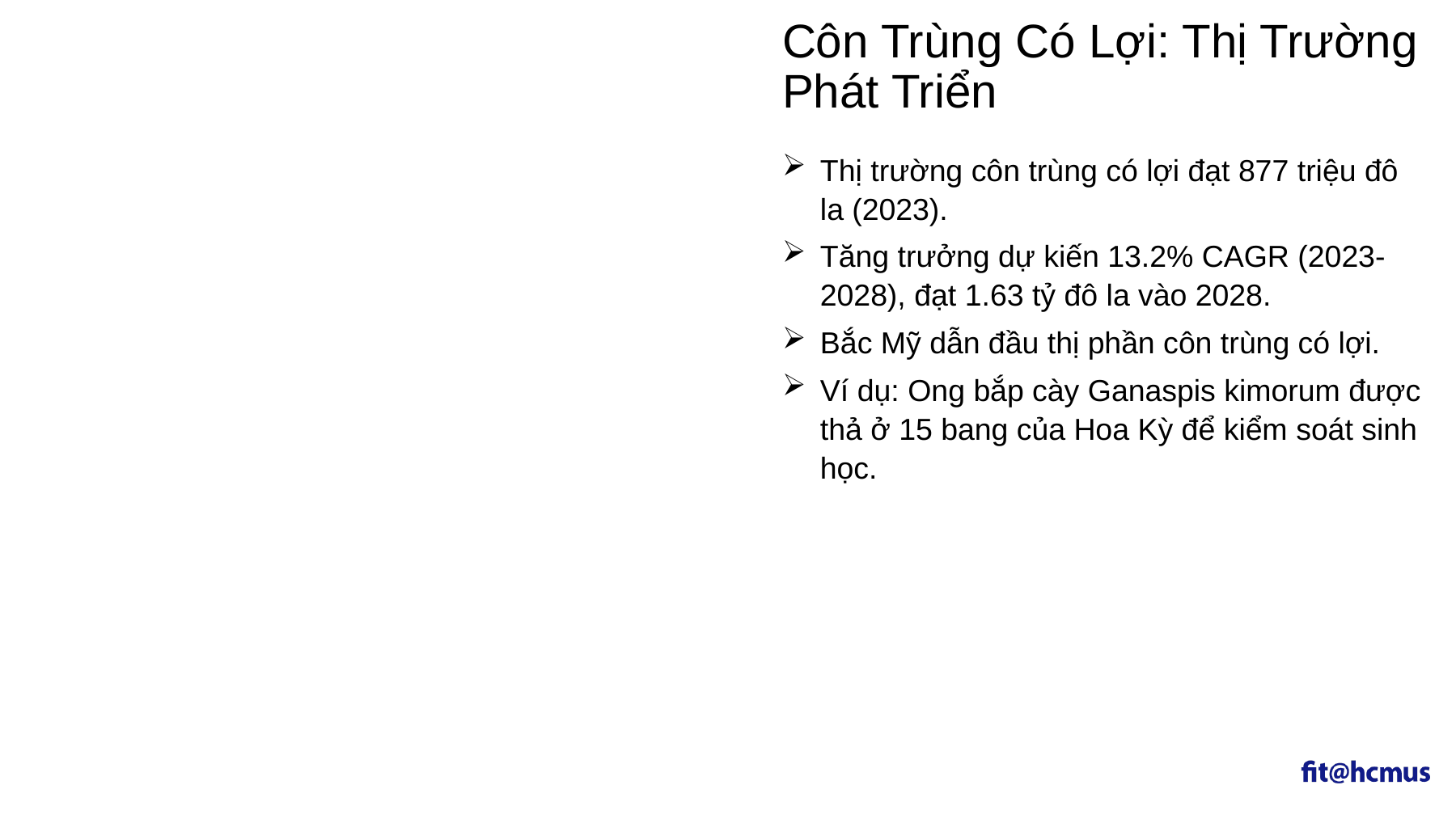

Côn Trùng Có Lợi: Thị Trường Phát Triển
Thị trường côn trùng có lợi đạt 877 triệu đô la (2023).
Tăng trưởng dự kiến 13.2% CAGR (2023-2028), đạt 1.63 tỷ đô la vào 2028.
Bắc Mỹ dẫn đầu thị phần côn trùng có lợi.
Ví dụ: Ong bắp cày Ganaspis kimorum được thả ở 15 bang của Hoa Kỳ để kiểm soát sinh học.